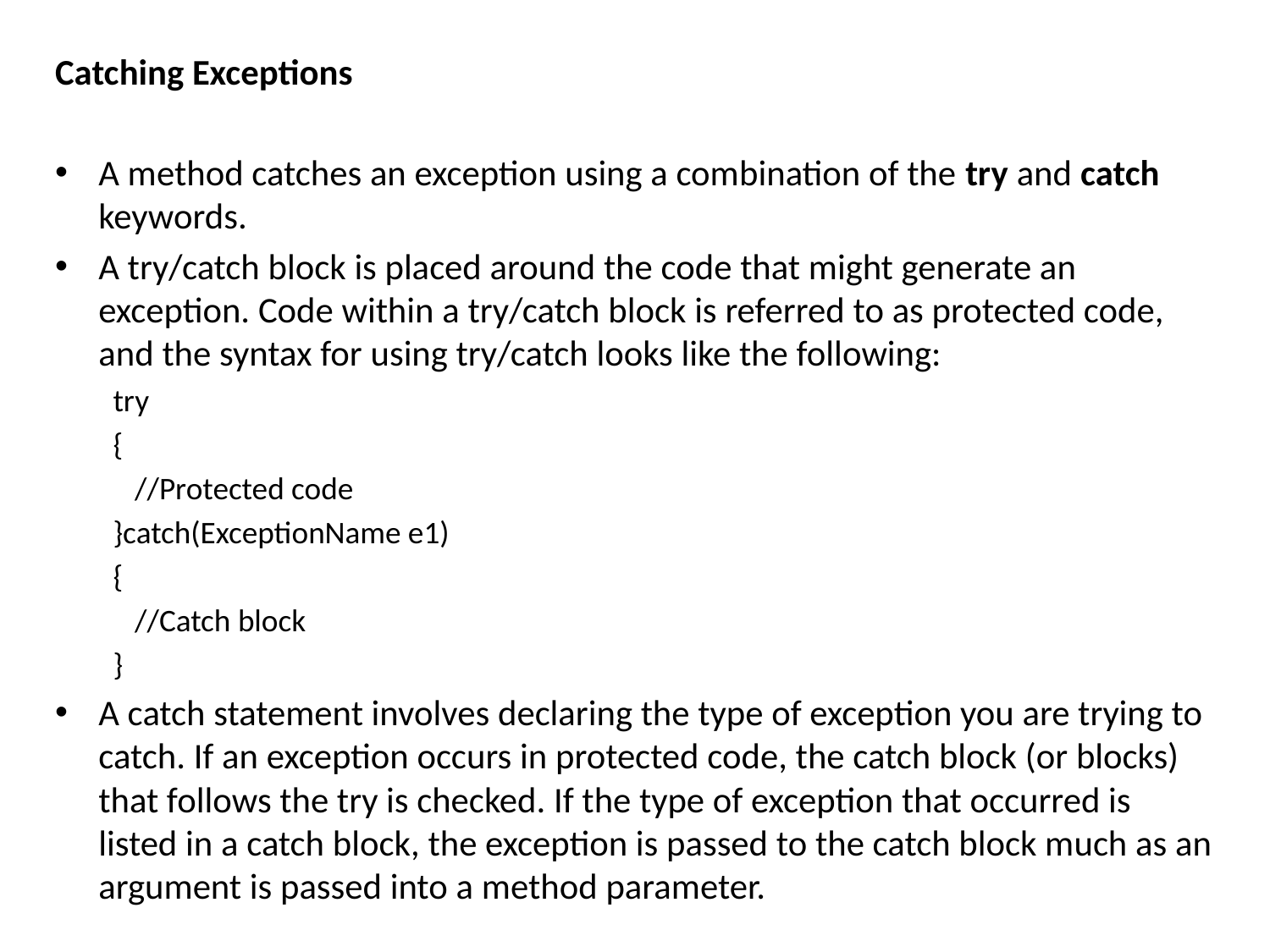

Catching Exceptions

A method catches an exception using a combination of the try and catch keywords.
A try/catch block is placed around the code that might generate an exception. Code within a try/catch block is referred to as protected code, and the syntax for using try/catch looks like the following:
try
{
   //Protected code
}catch(ExceptionName e1)
{
   //Catch block
}
A catch statement involves declaring the type of exception you are trying to catch. If an exception occurs in protected code, the catch block (or blocks) that follows the try is checked. If the type of exception that occurred is listed in a catch block, the exception is passed to the catch block much as an argument is passed into a method parameter.